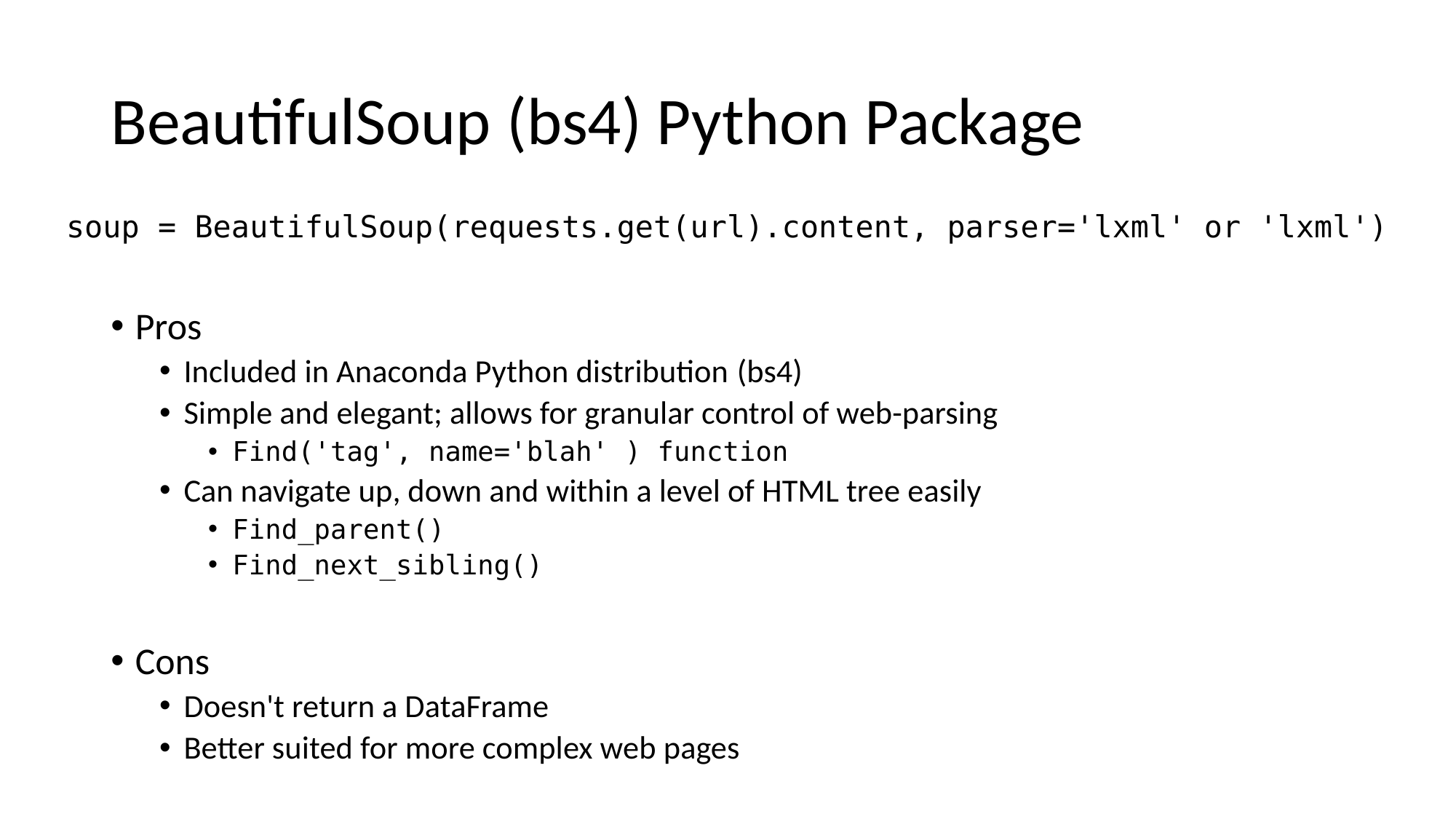

# BeautifulSoup (bs4) Python Package
soup = BeautifulSoup(requests.get(url).content, parser='lxml' or 'lxml')
Pros
Included in Anaconda Python distribution (bs4)
Simple and elegant; allows for granular control of web-parsing
Find('tag', name='blah' ) function
Can navigate up, down and within a level of HTML tree easily
Find_parent()
Find_next_sibling()

Cons
Doesn't return a DataFrame
Better suited for more complex web pages